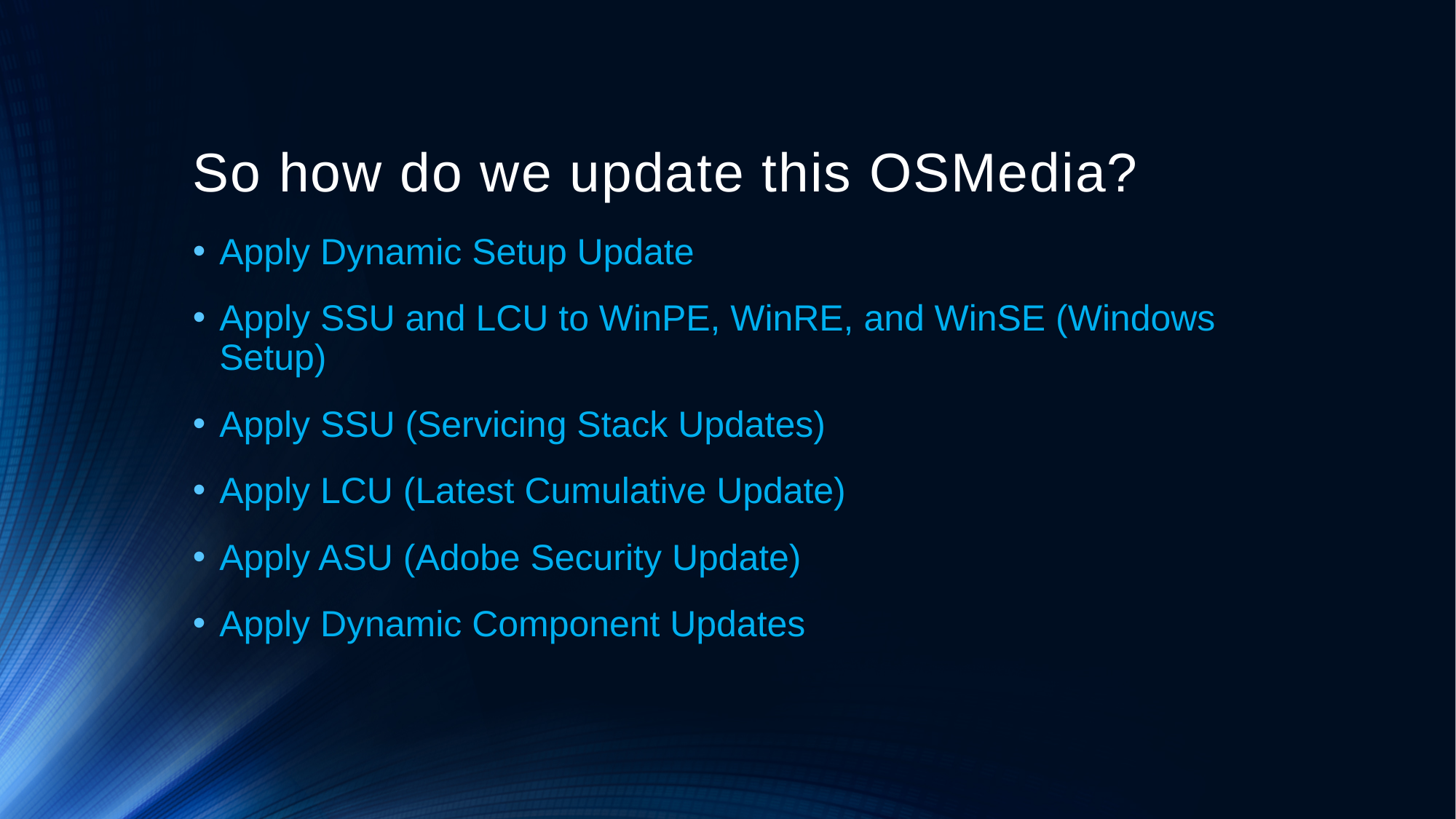

# So how do we update this OSMedia?
Apply Dynamic Setup Update
Apply SSU and LCU to WinPE, WinRE, and WinSE (Windows Setup)
Apply SSU (Servicing Stack Updates)
Apply LCU (Latest Cumulative Update)
Apply ASU (Adobe Security Update)
Apply Dynamic Component Updates